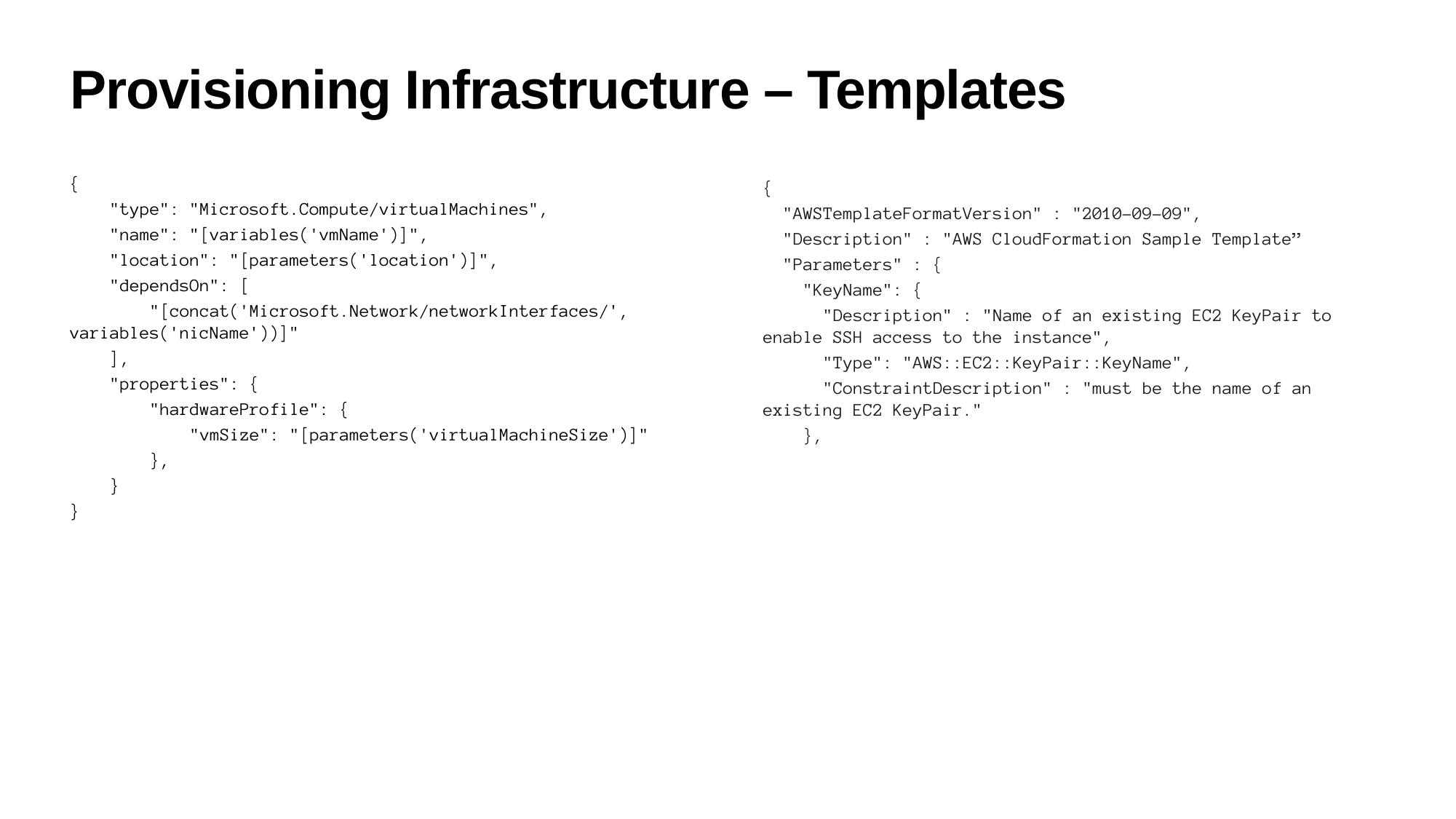

# Provisioning Infrastructure – Templates
{
    "type": "Microsoft.Compute/virtualMachines",
    "name": "[variables('vmName')]",
    "location": "[parameters('location')]",
    "dependsOn": [
        "[concat('Microsoft.Network/networkInterfaces/', variables('nicName'))]"
    ],
    "properties": {
        "hardwareProfile": {
            "vmSize": "[parameters('virtualMachineSize')]"
        },
    }
}
{
  "AWSTemplateFormatVersion" : "2010-09-09",
  "Description" : "AWS CloudFormation Sample Template”
  "Parameters" : {
    "KeyName": {
      "Description" : "Name of an existing EC2 KeyPair to enable SSH access to the instance",
      "Type": "AWS::EC2::KeyPair::KeyName",
      "ConstraintDescription" : "must be the name of an existing EC2 KeyPair."
    },